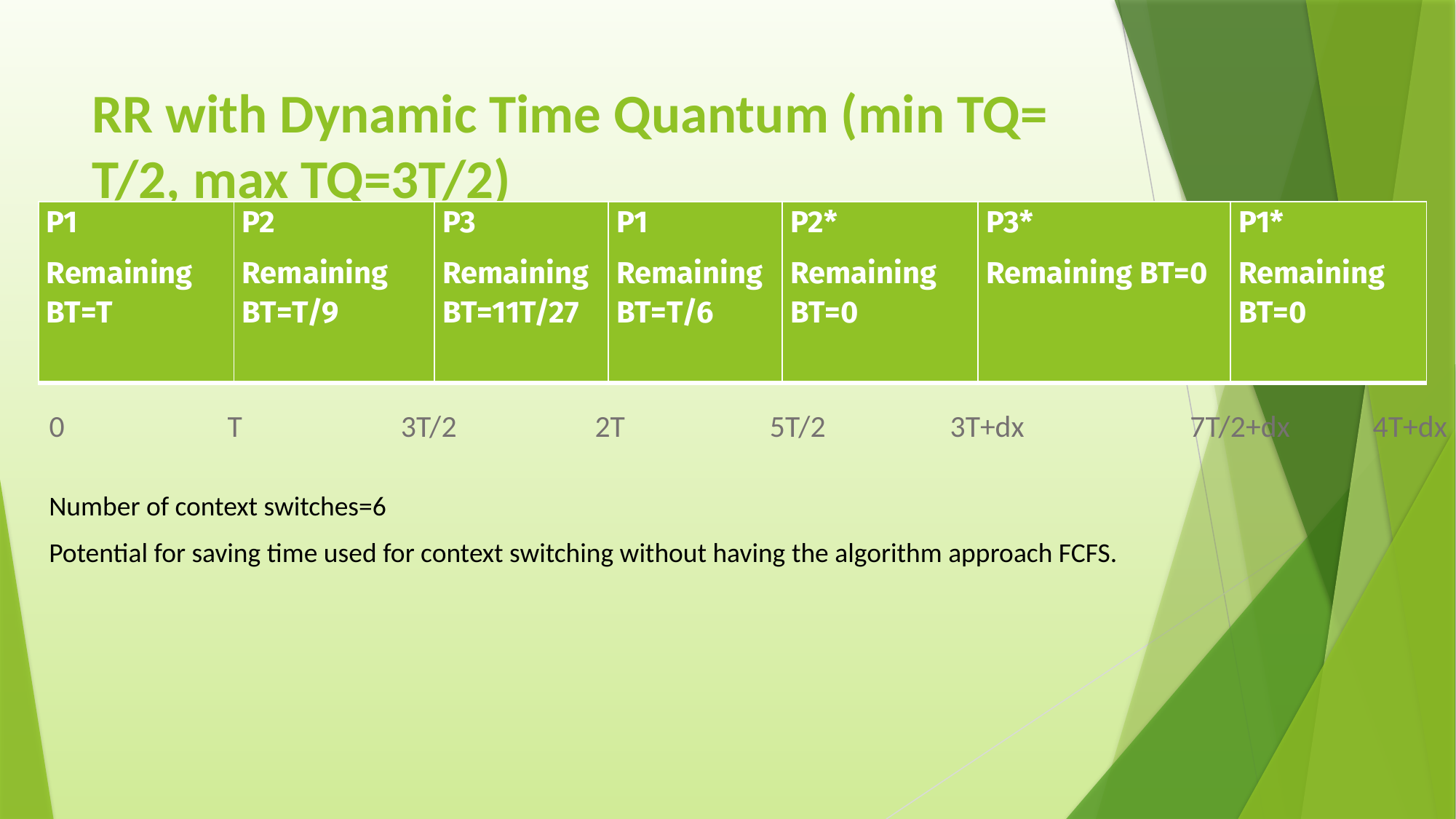

# RR with Dynamic Time Quantum (min TQ= T/2, max TQ=3T/2)
| P1 Remaining BT=T | P2 Remaining BT=T/9 | P3 Remaining BT=11T/27 | P1 Remaining BT=T/6 | P2\* Remaining BT=0 | P3\* Remaining BT=0 | P1\* Remaining BT=0 |
| --- | --- | --- | --- | --- | --- | --- |
0	          T                       3T/2                    2T                     5T/2                  3T+dx                        7T/2+dx            4T+dx
Number of context switches=6
Potential for saving time used for context switching without having the algorithm approach FCFS.